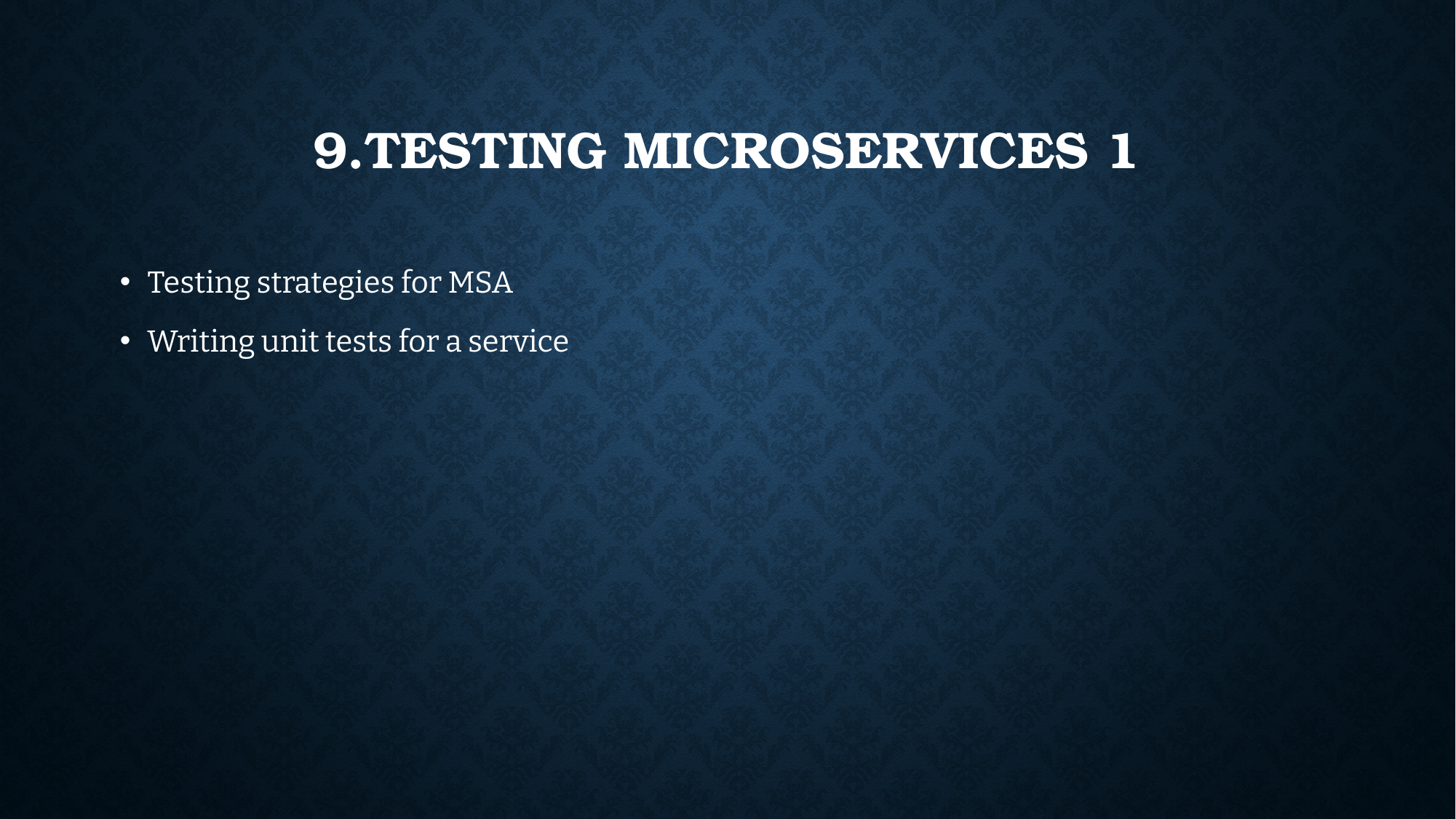

# 9.Testing microservices 1
Testing strategies for MSA
Writing unit tests for a service